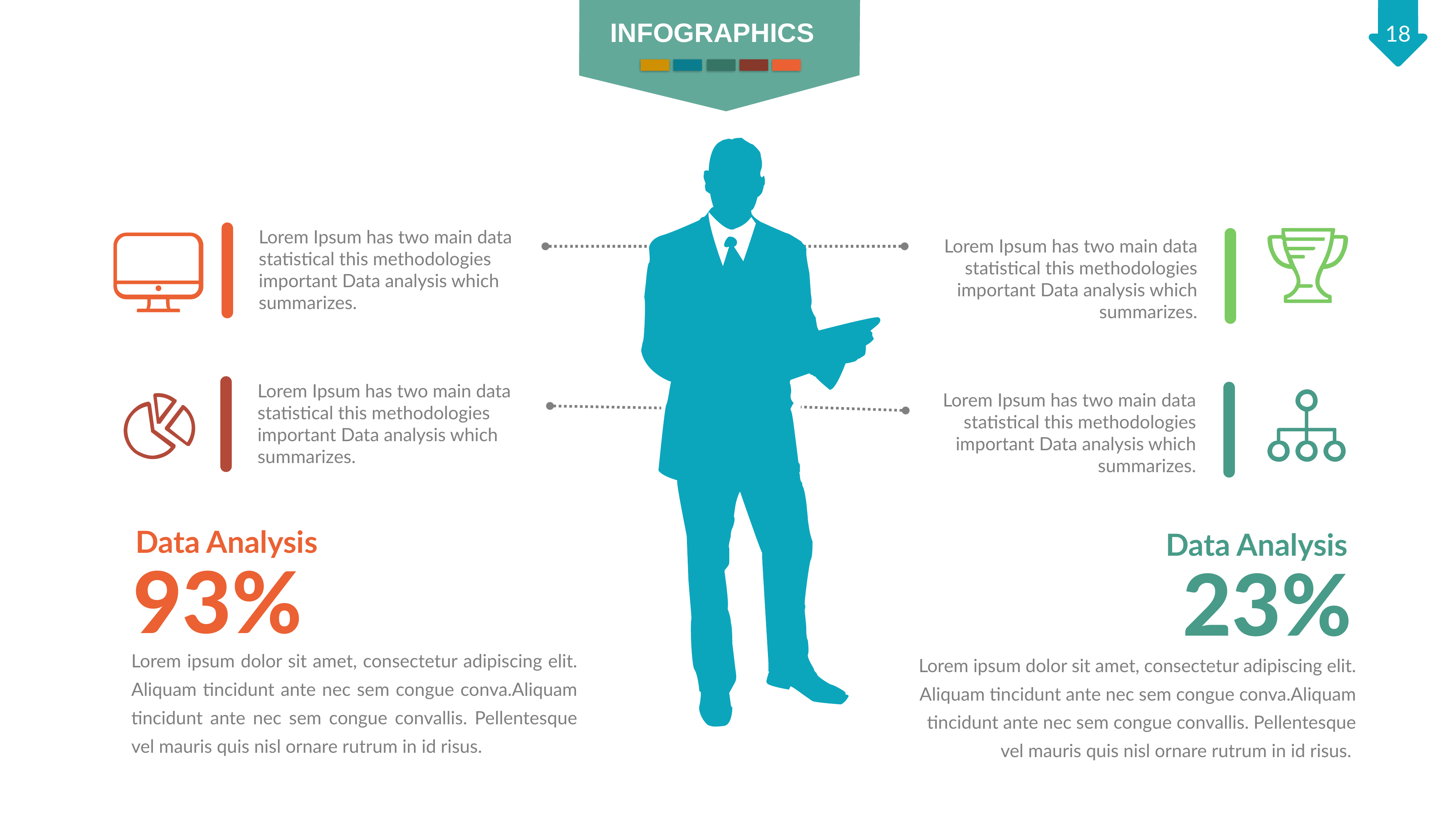

INFOGRAPHICS

Lorem Ipsum has two main data statistical this methodologies important Data analysis which summarizes.

Lorem Ipsum has two main data statistical this methodologies important Data analysis which summarizes.

Lorem Ipsum has two main data statistical this methodologies important Data analysis which summarizes.

Lorem Ipsum has two main data statistical this methodologies important Data analysis which summarizes.

Data Analysis
Data Analysis
93%
23%
Lorem ipsum dolor sit amet, consectetur adipiscing elit. Aliquam tincidunt ante nec sem congue conva.Aliquam tincidunt ante nec sem congue convallis. Pellentesque vel mauris quis nisl ornare rutrum in id risus.
Lorem ipsum dolor sit amet, consectetur adipiscing elit. Aliquam tincidunt ante nec sem congue conva.Aliquam tincidunt ante nec sem congue convallis. Pellentesque vel mauris quis nisl ornare rutrum in id risus.